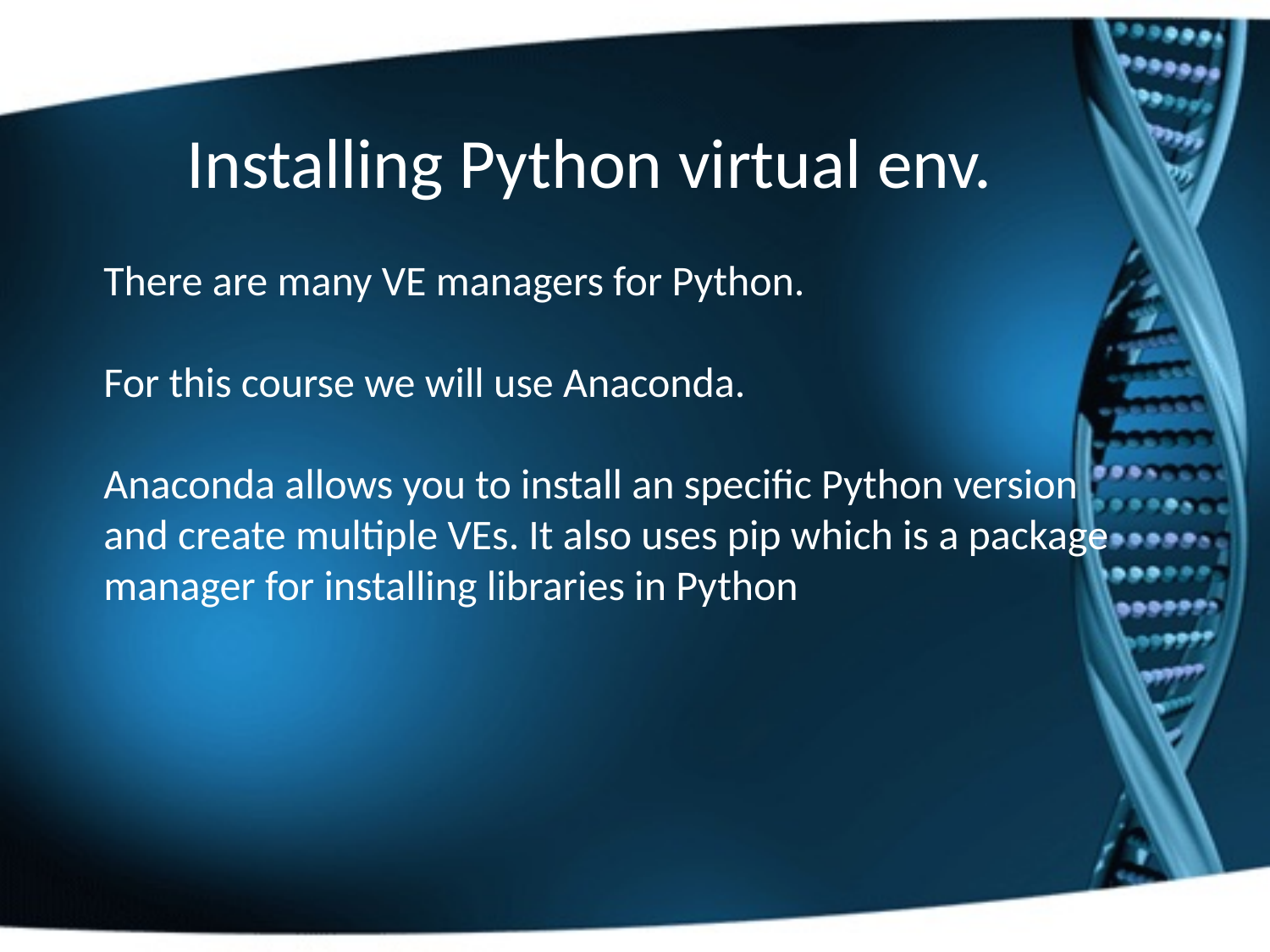

Installing Python virtual env.
There are many VE managers for Python.

For this course we will use Anaconda.
Anaconda allows you to install an specific Python version and create multiple VEs. It also uses pip which is a package manager for installing libraries in Python